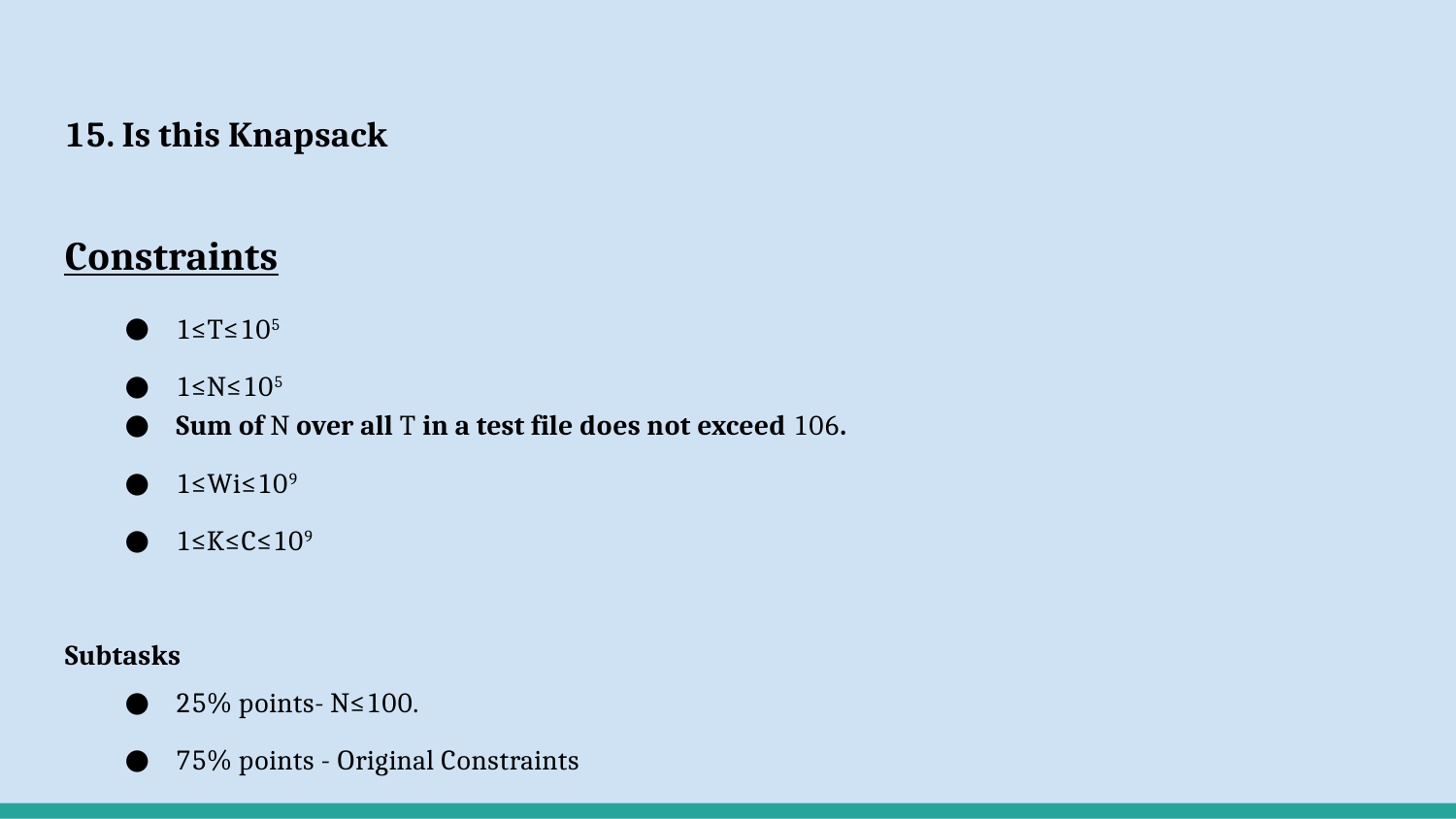

# 15. Is this Knapsack
Constraints
1≤T≤105
1≤N≤105
Sum of N over all T in a test file does not exceed 106.
1≤Wi≤109
1≤K≤C≤109
Subtasks
25% points- N≤100.
75% points - Original Constraints